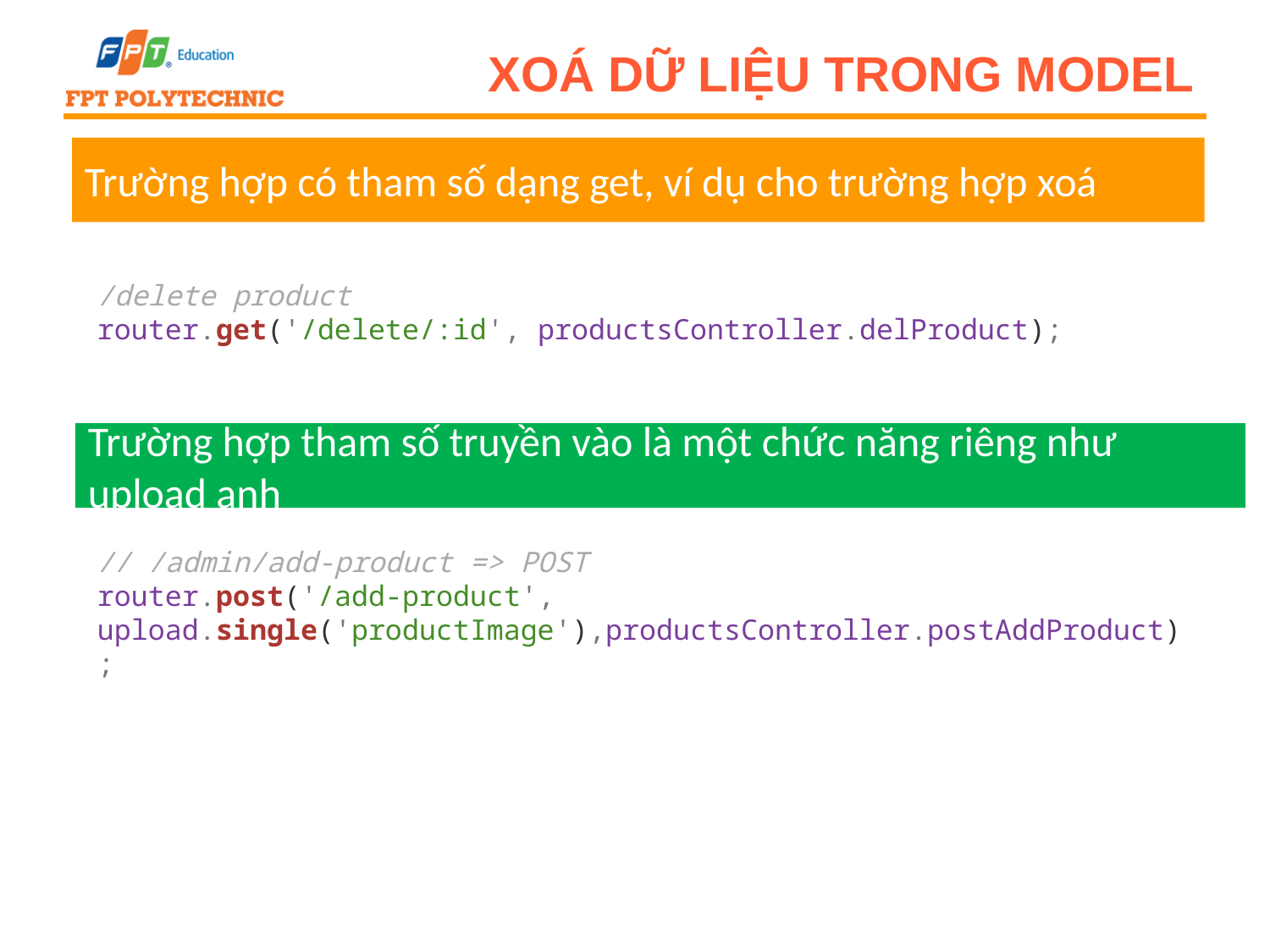

# Xoá dữ liệu trong model
Trường hợp có tham số dạng get, ví dụ cho trường hợp xoá
/delete product
router.get('/delete/:id', productsController.delProduct);
Trường hợp tham số truyền vào là một chức năng riêng như upload anh
// /admin/add-product => POST
router.post('/add-product', upload.single('productImage'),productsController.postAddProduct);